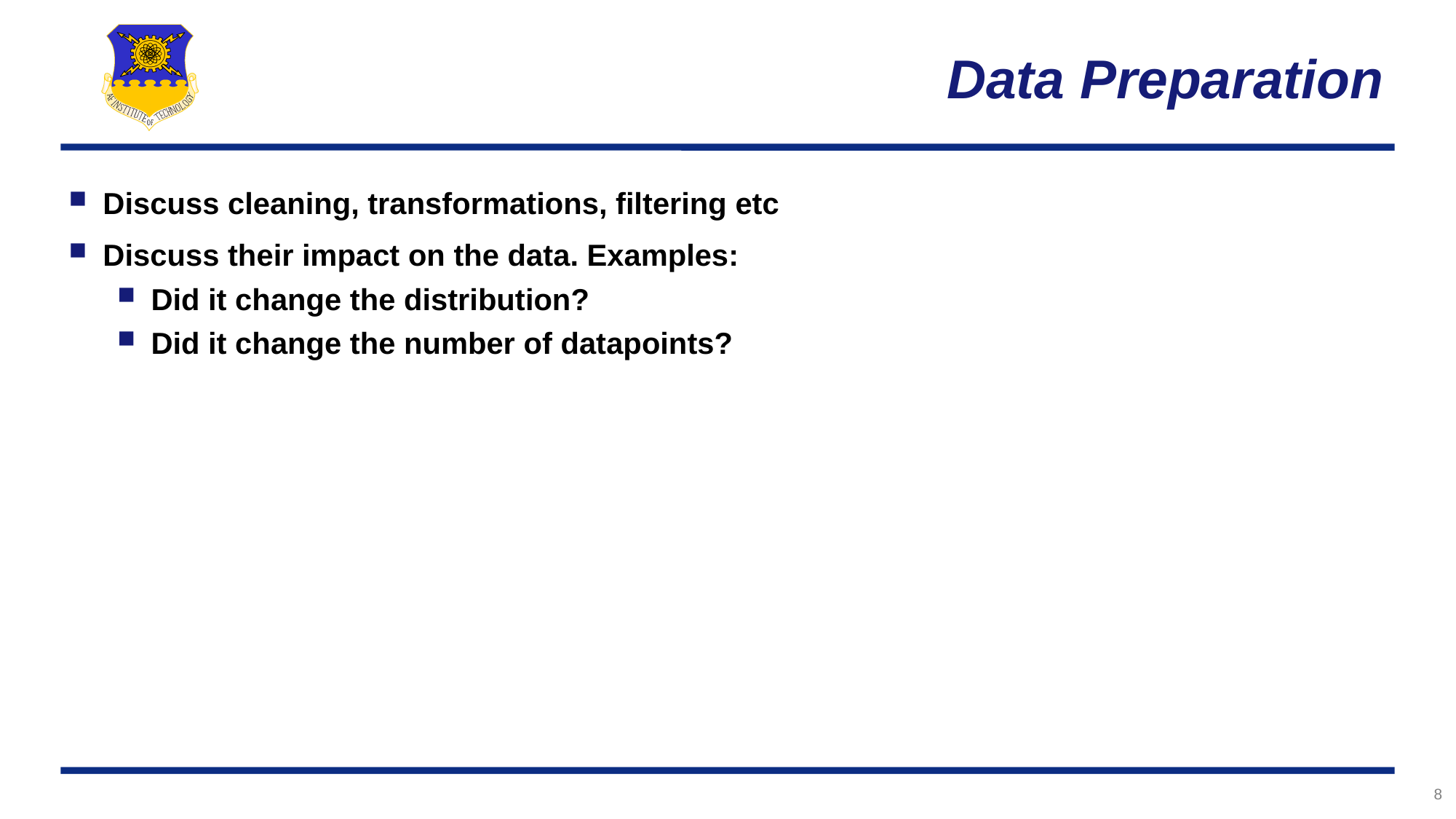

# Data Preparation
Discuss cleaning, transformations, filtering etc
Discuss their impact on the data. Examples:
Did it change the distribution?
Did it change the number of datapoints?

8